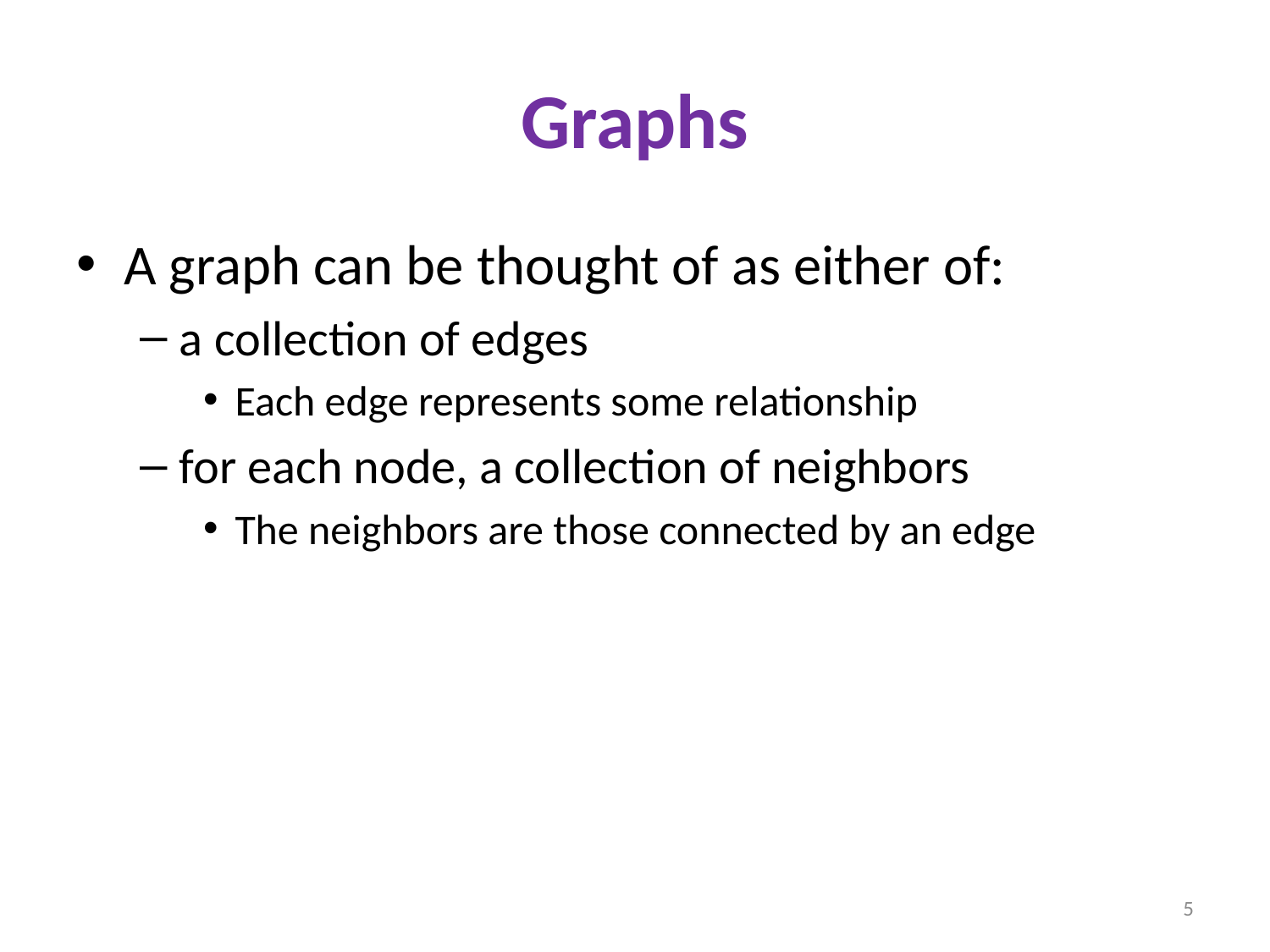

# Graphs
A graph can be thought of as either of:
a collection of edges
Each edge represents some relationship
for each node, a collection of neighbors
The neighbors are those connected by an edge

5